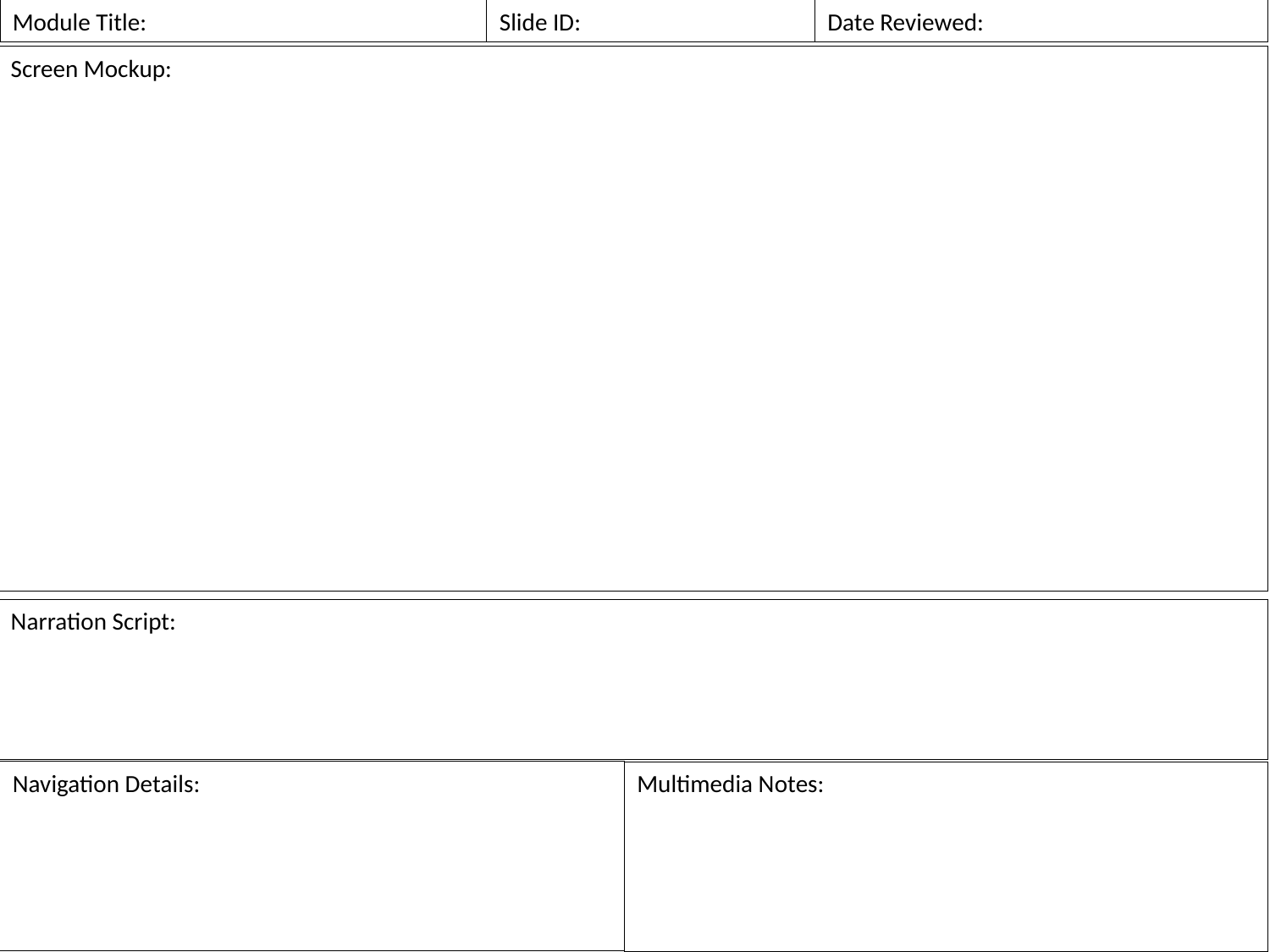

Module Title:
Slide ID:
Date Reviewed:
Screen Mockup:

Narration Script:

Navigation Details:

Multimedia Notes: